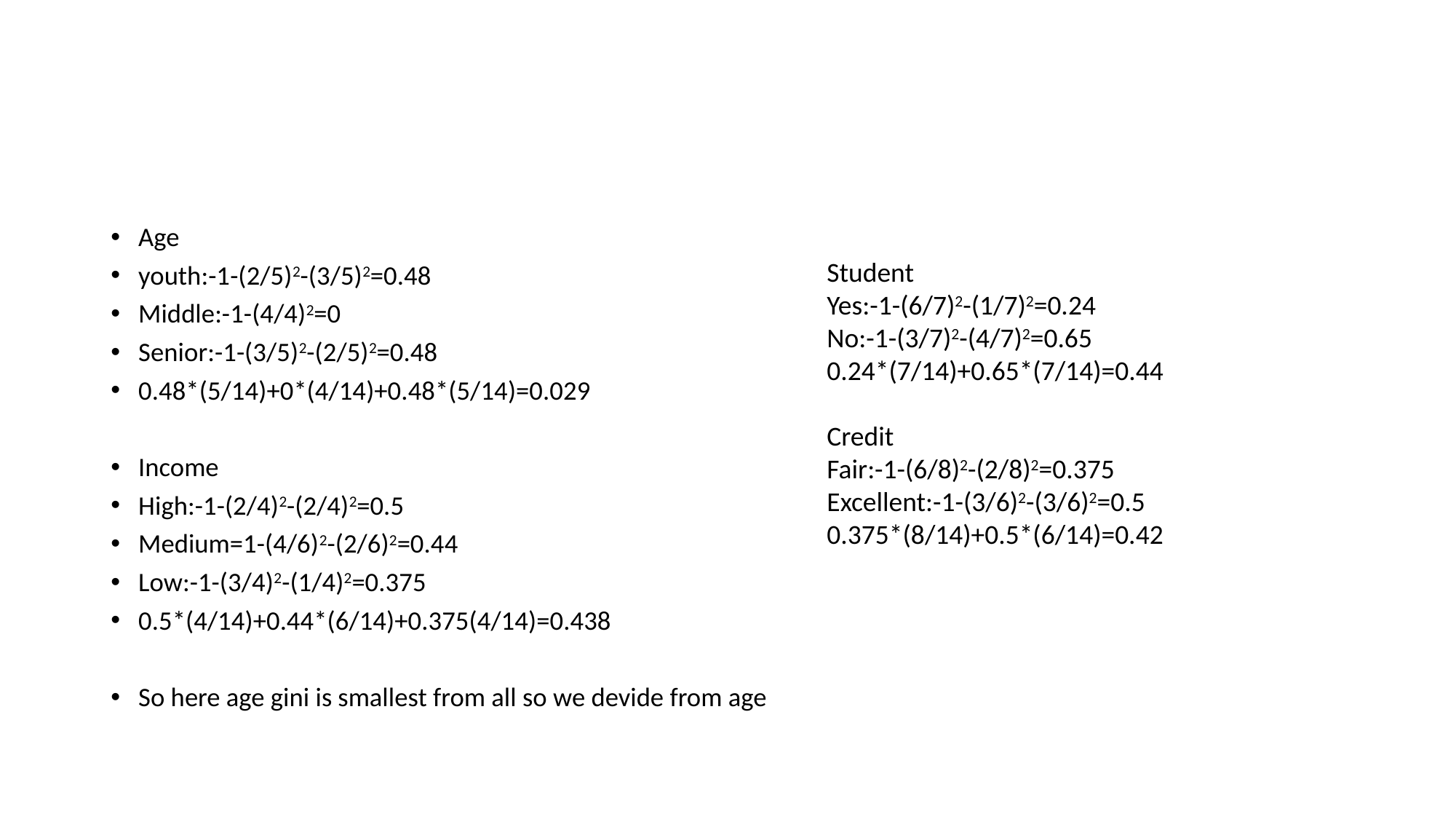

#
Age
youth:-1-(2/5)2-(3/5)2=0.48
Middle:-1-(4/4)2=0
Senior:-1-(3/5)2-(2/5)2=0.48
0.48*(5/14)+0*(4/14)+0.48*(5/14)=0.029

Income
High:-1-(2/4)2-(2/4)2=0.5
Medium=1-(4/6)2-(2/6)2=0.44
Low:-1-(3/4)2-(1/4)2=0.375
0.5*(4/14)+0.44*(6/14)+0.375(4/14)=0.438

So here age gini is smallest from all so we devide from age

Student
Yes:-1-(6/7)2-(1/7)2=0.24
No:-1-(3/7)2-(4/7)2=0.65
0.24*(7/14)+0.65*(7/14)=0.44

Credit
Fair:-1-(6/8)2-(2/8)2=0.375
Excellent:-1-(3/6)2-(3/6)2=0.5
0.375*(8/14)+0.5*(6/14)=0.42